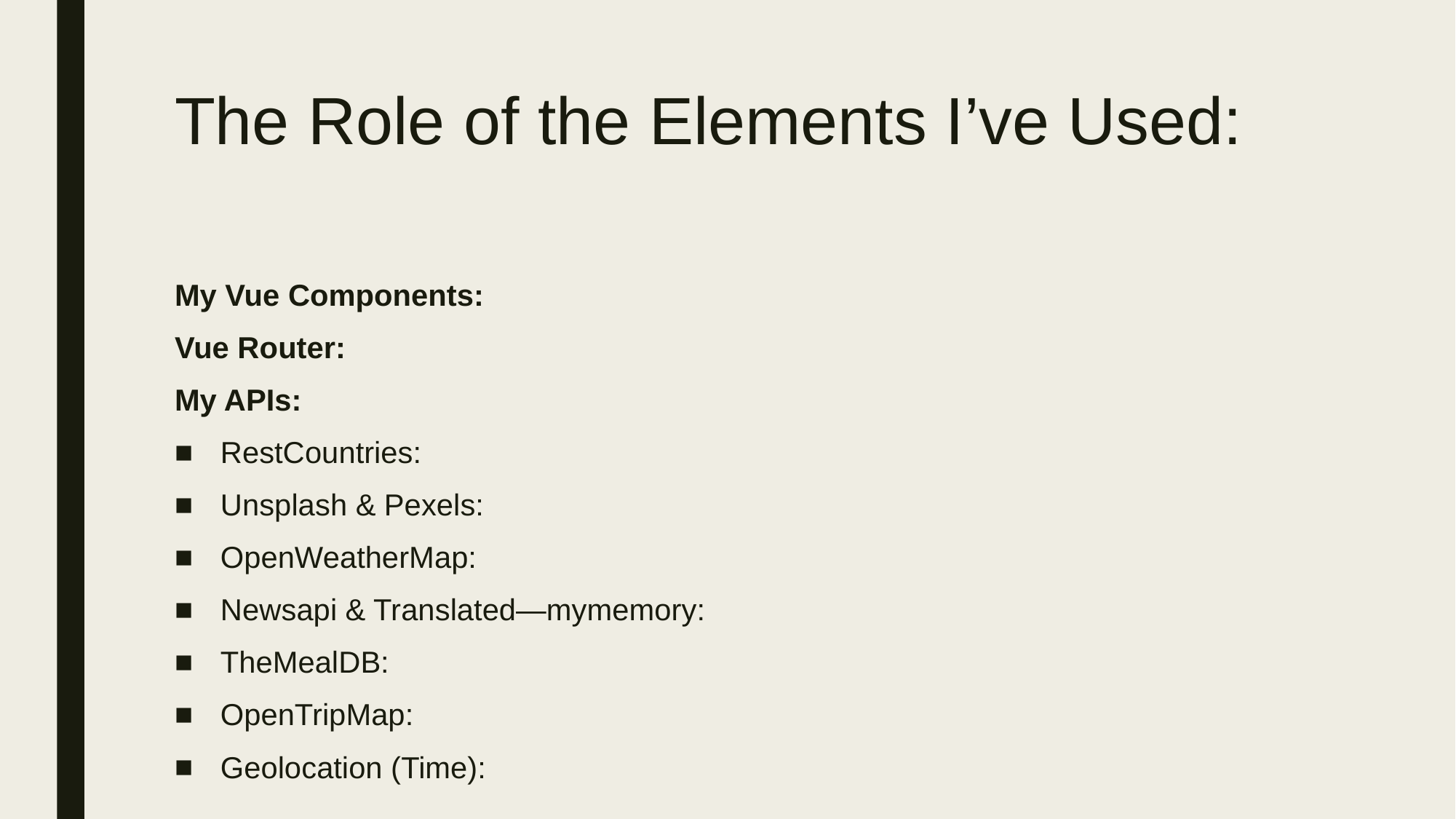

# The Role of the Elements I’ve Used:
My Vue Components:
Vue Router:
My APIs:
RestCountries:
Unsplash & Pexels:
OpenWeatherMap:
Newsapi & Translated—mymemory:
TheMealDB:
OpenTripMap:
Geolocation (Time):